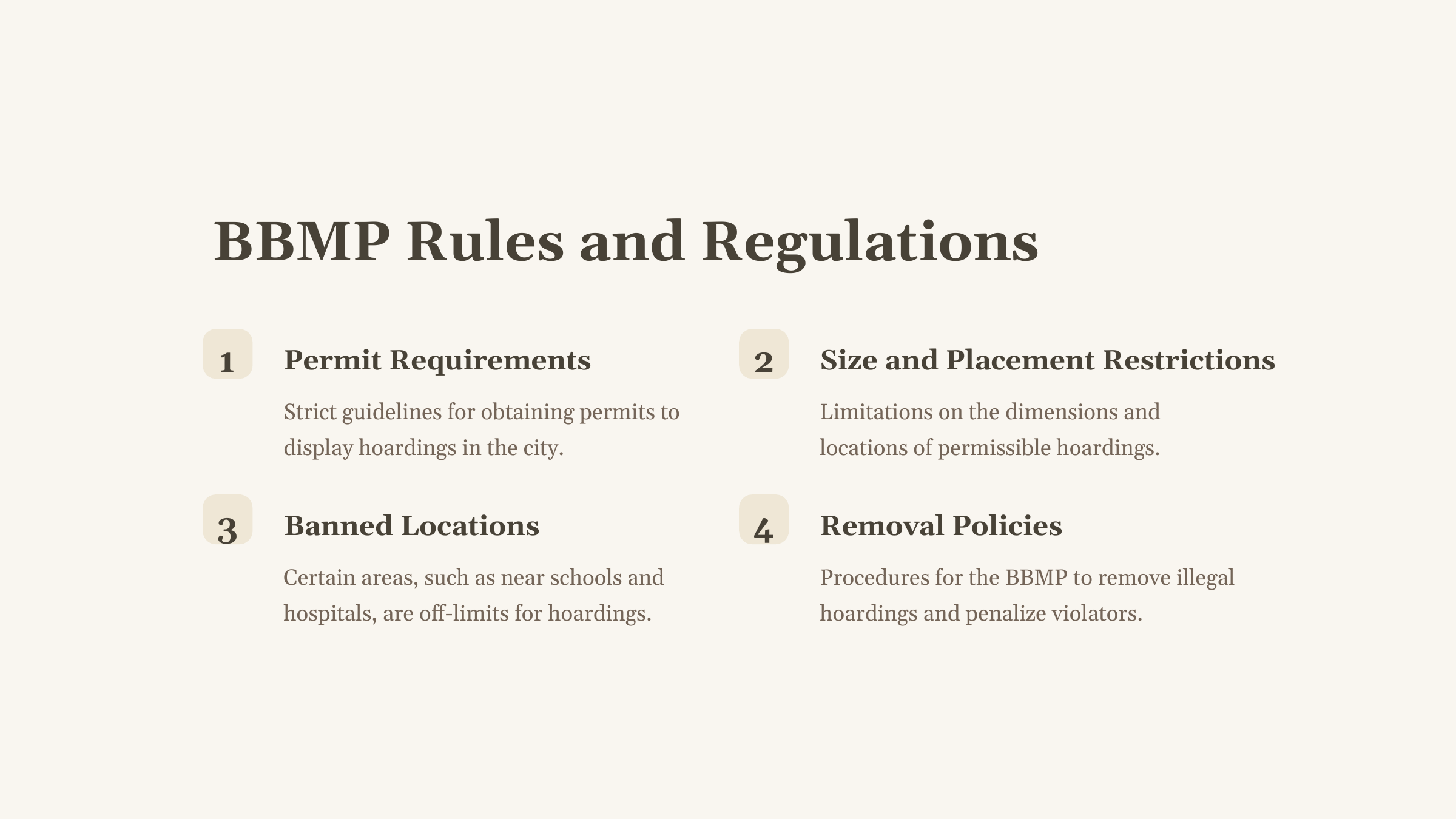

BBMP Rules and Regulations

1
2
Permit Requirements
Size and Placement Restrictions
Strict guidelines for obtaining permits to display hoardings in the city.
Limitations on the dimensions and locations of permissible hoardings.

3
4
Banned Locations
Removal Policies
Certain areas, such as near schools and hospitals, are off-limits for hoardings.
Procedures for the BBMP to remove illegal hoardings and penalize violators.